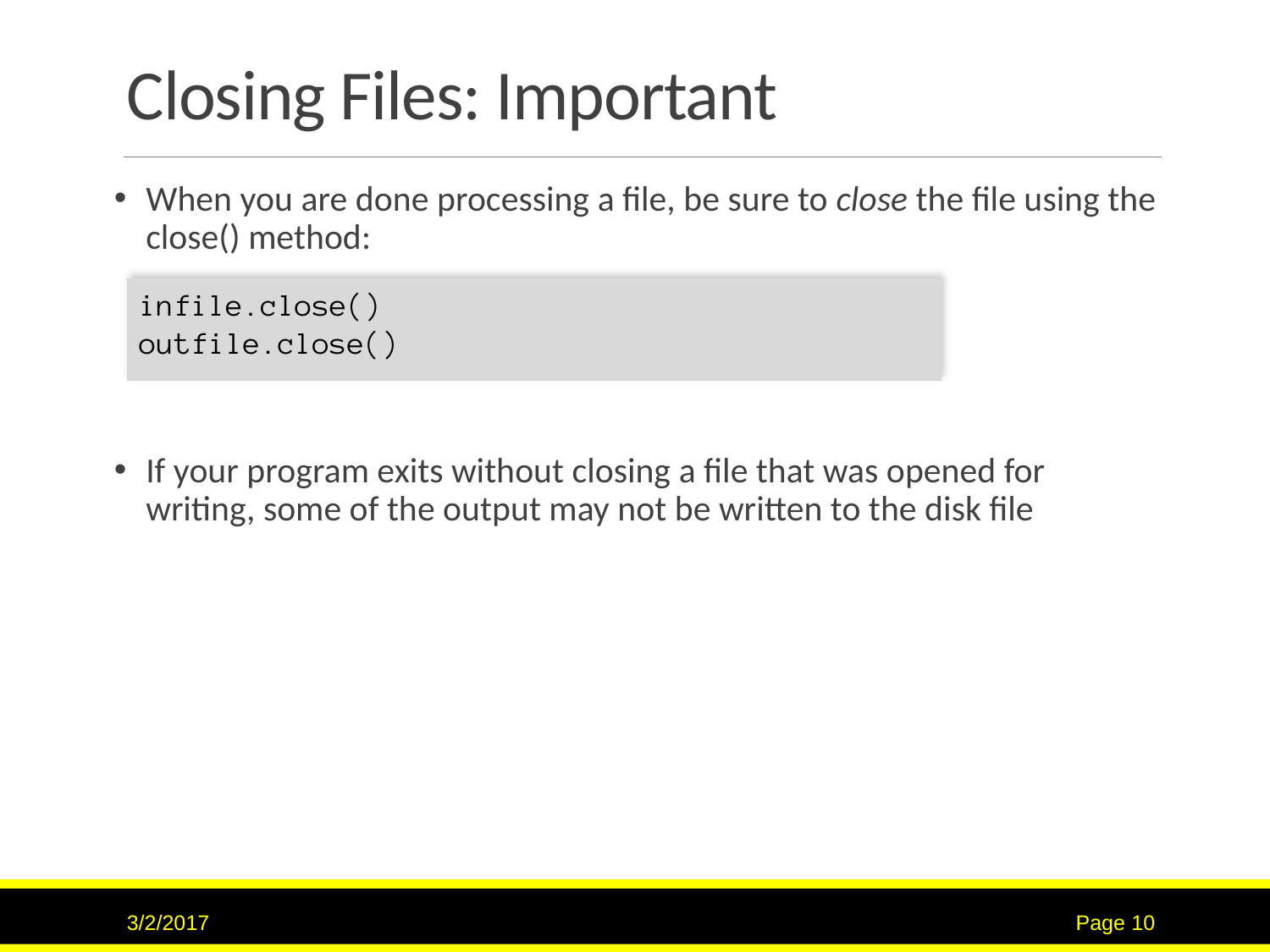

# Closing Files: Important
When you are done processing a file, be sure to close the file using the close() method:
infile.close()
outfile.close()
If your program exits without closing a file that was opened for writing, some of the output may not be written to the disk file
3/2/2017
Page 10